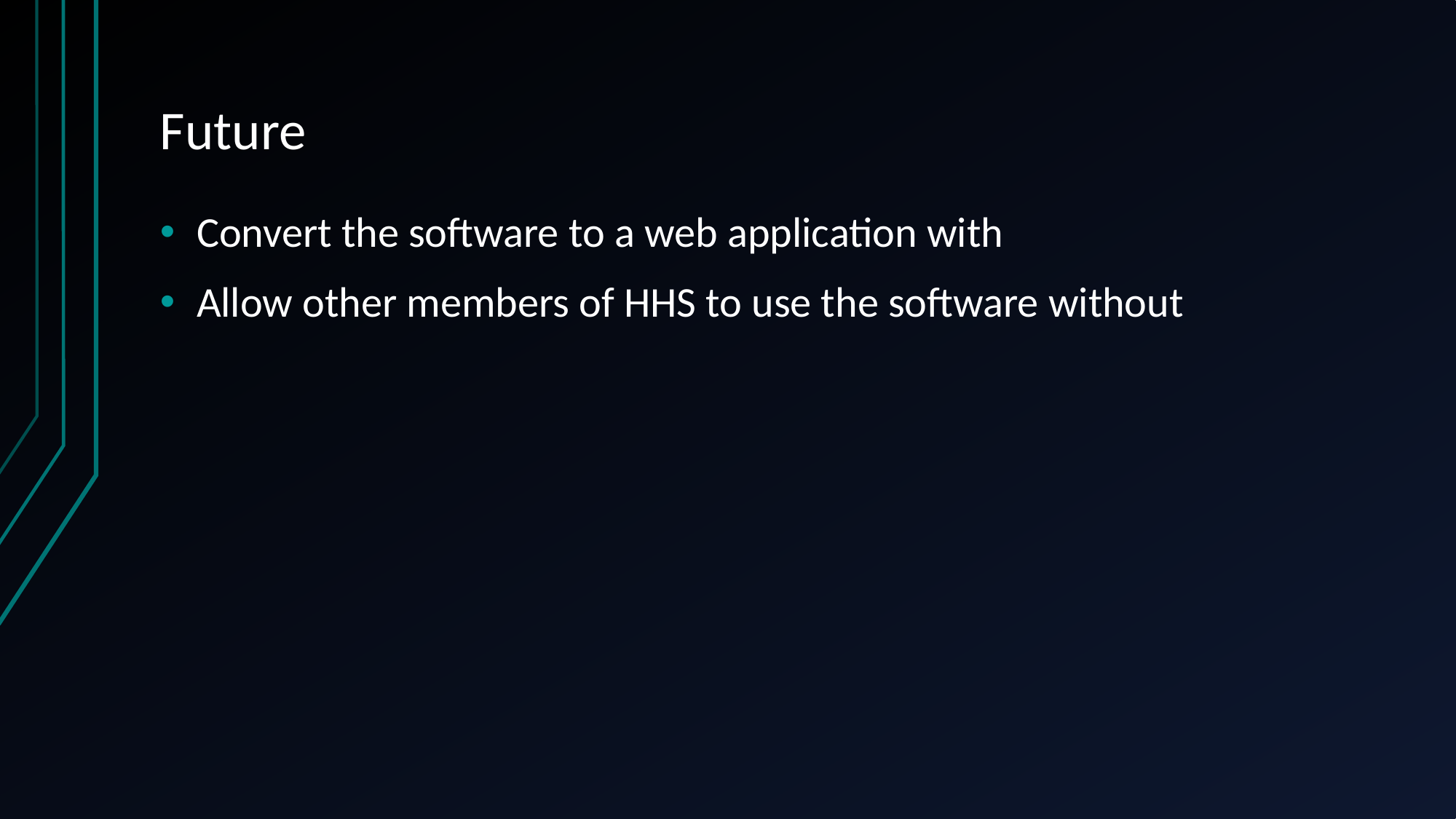

# Future
Convert the software to a web application with
Allow other members of HHS to use the software without